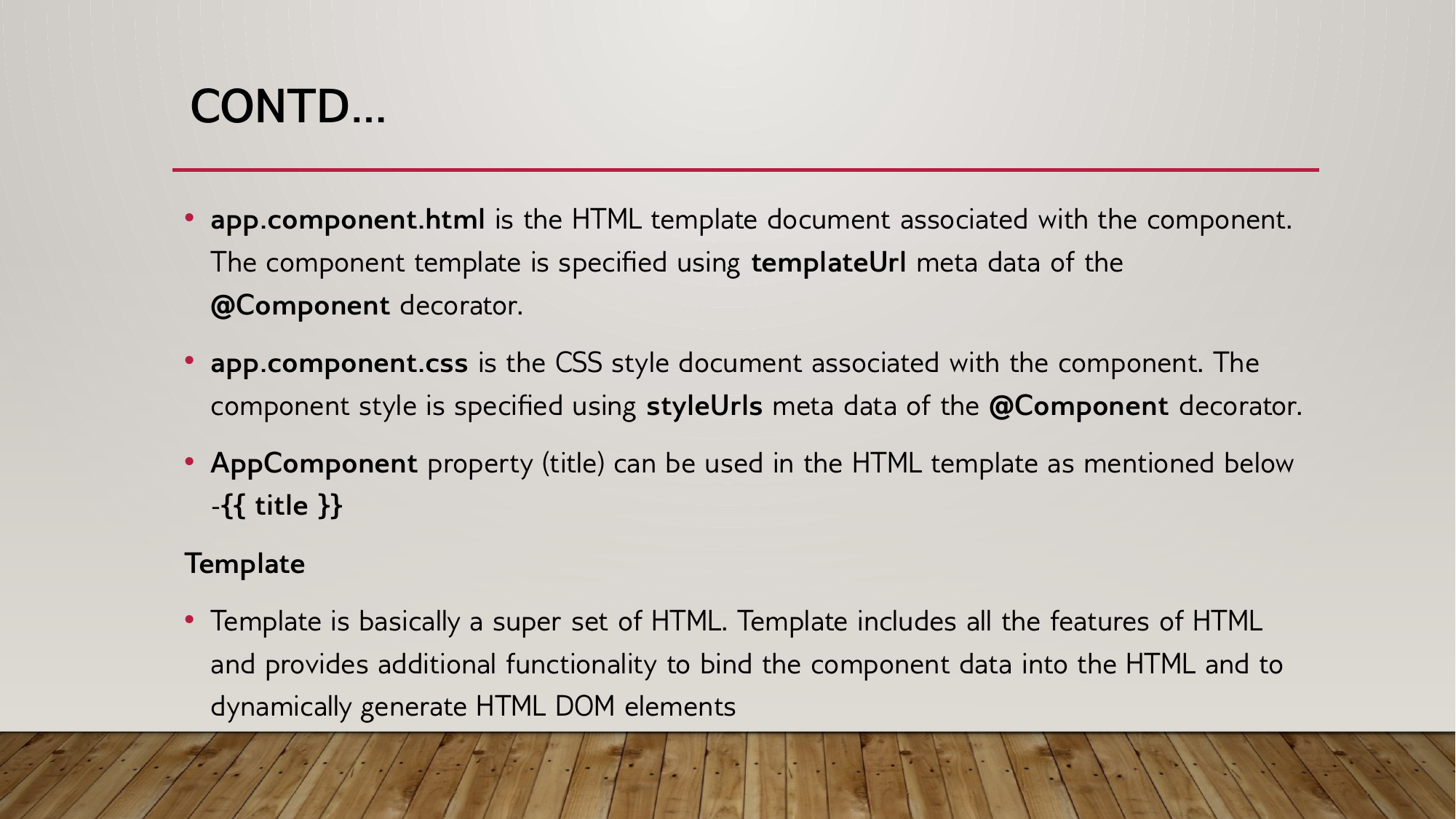

# Contd…
app.component.html is the HTML template document associated with the component. The component template is specified using templateUrl meta data of the @Component decorator.
app.component.css is the CSS style document associated with the component. The component style is specified using styleUrls meta data of the @Component decorator.
AppComponent property (title) can be used in the HTML template as mentioned below −{{ title }}
Template
Template is basically a super set of HTML. Template includes all the features of HTML and provides additional functionality to bind the component data into the HTML and to dynamically generate HTML DOM elements